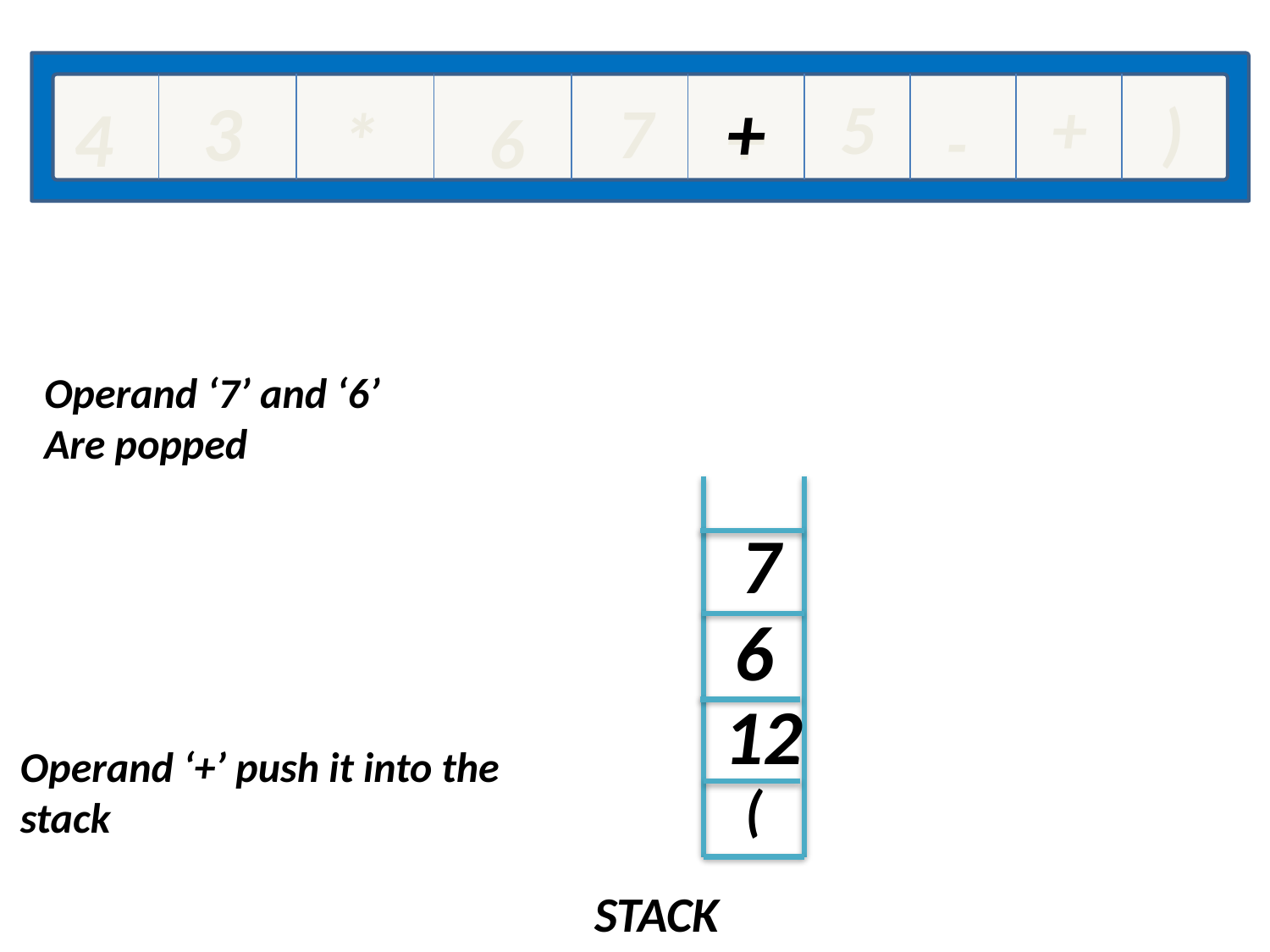

3
+
5
+
7
)
+
4
*
6
-

Operand ‘7’ and ‘6’
Are popped
7
6
12
Operand ‘+’ push it into the stack
(
STACK